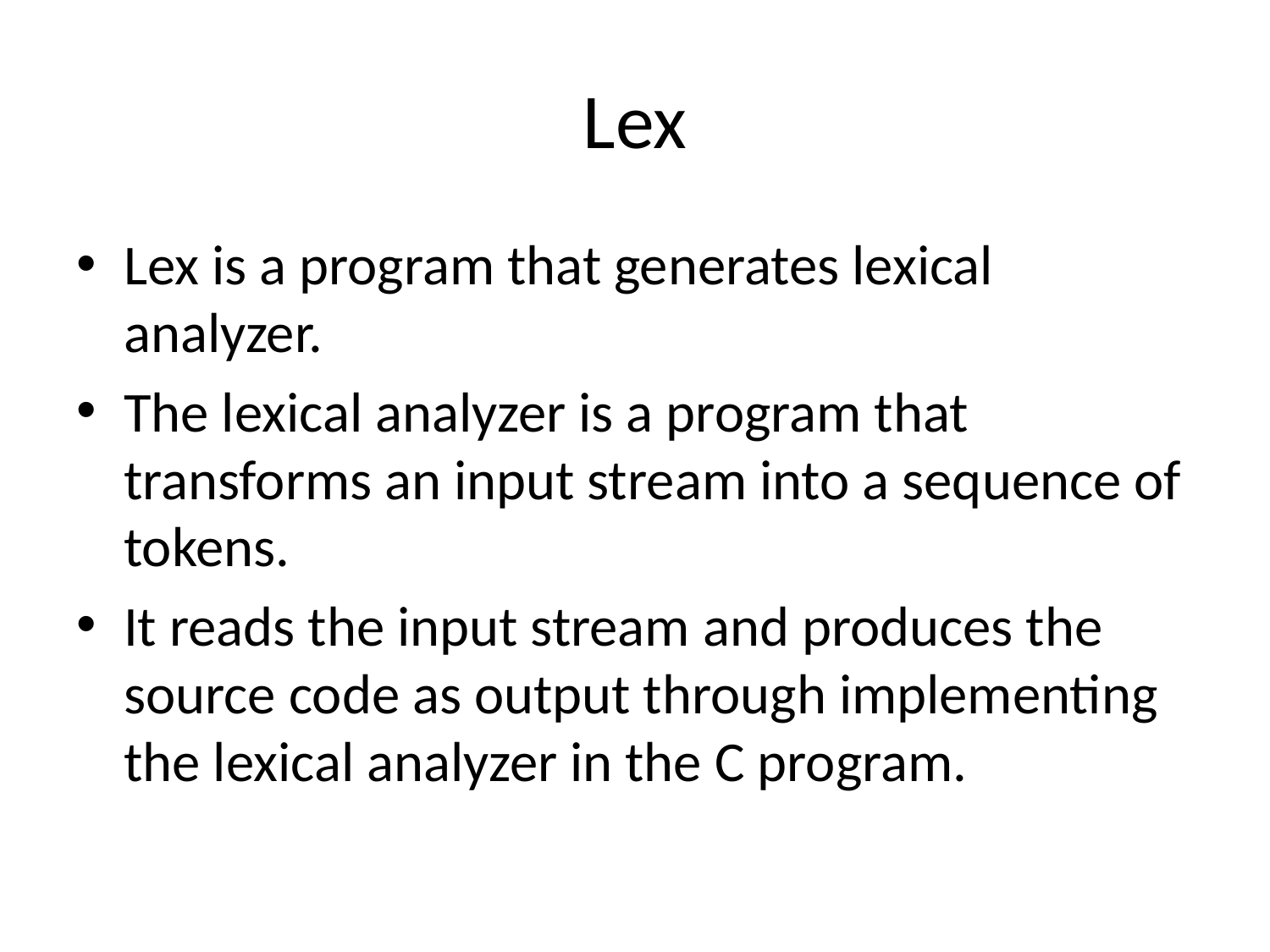

# Lex
Lex is a program that generates lexical analyzer.
The lexical analyzer is a program that transforms an input stream into a sequence of tokens.
It reads the input stream and produces the source code as output through implementing the lexical analyzer in the C program.